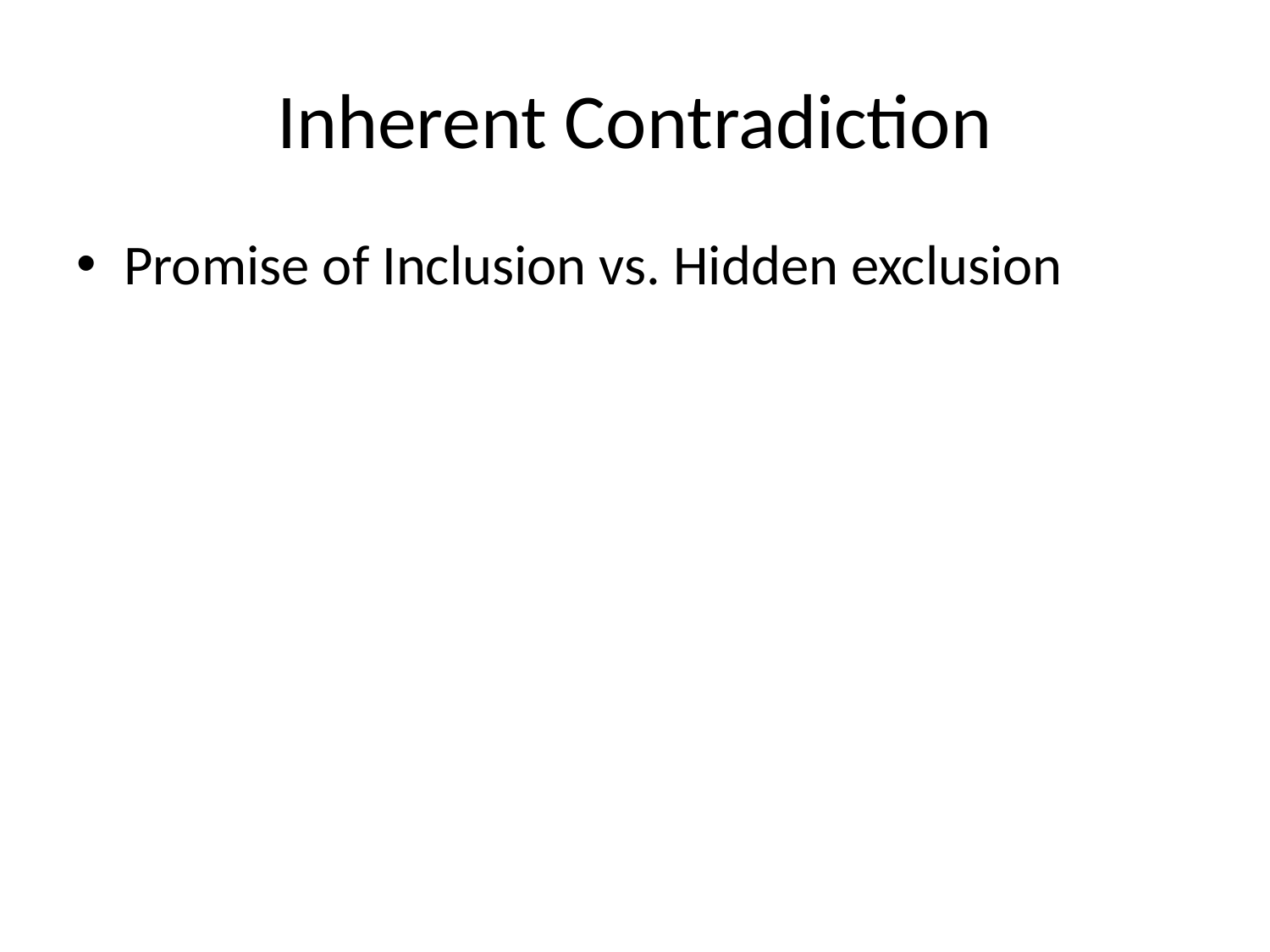

# Inherent Contradiction
Promise of Inclusion vs. Hidden exclusion